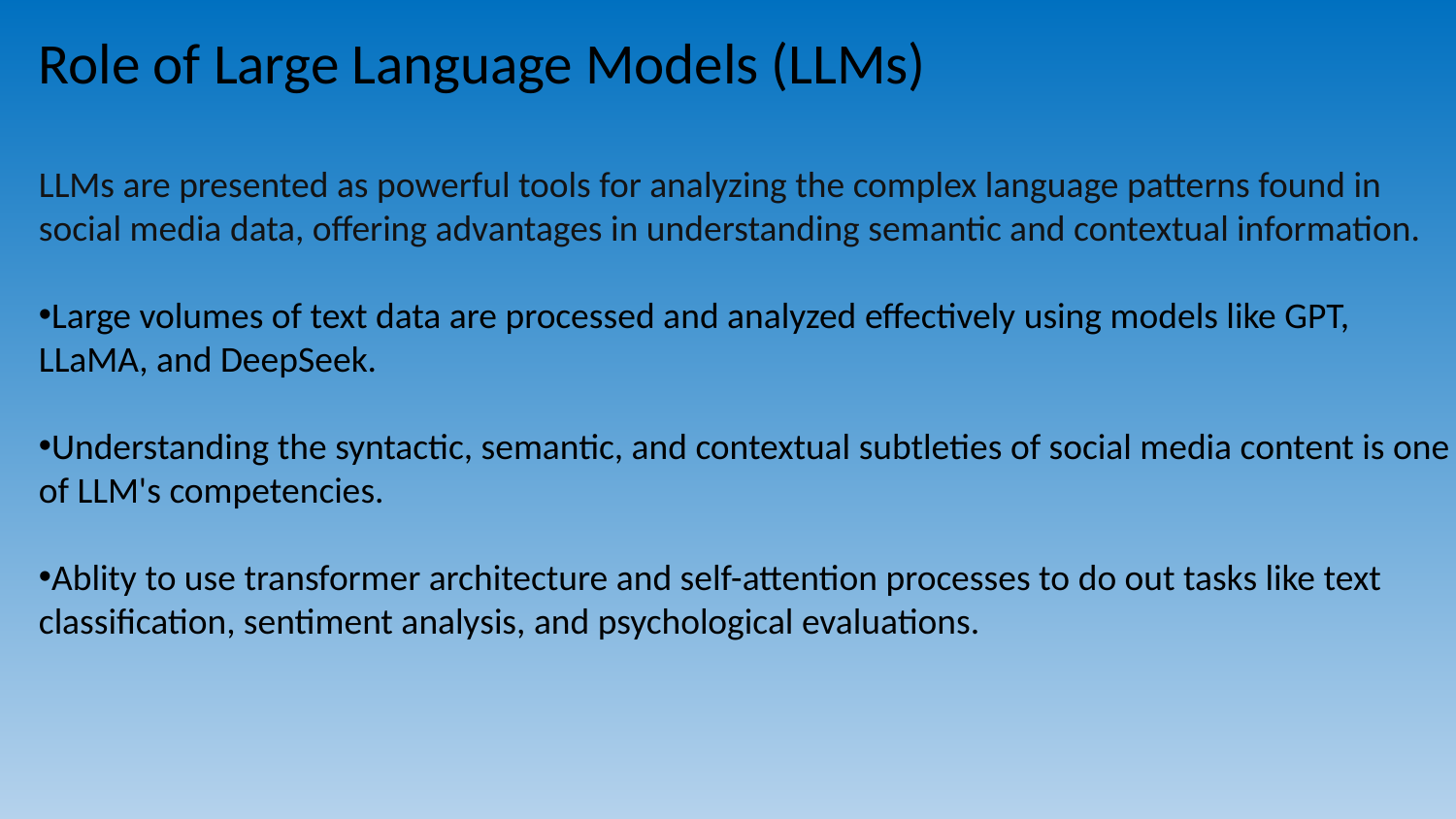

# Role of Large Language Models (LLMs)
LLMs are presented as powerful tools for analyzing the complex language patterns found in social media data, offering advantages in understanding semantic and contextual information.

Large volumes of text data are processed and analyzed effectively using models like GPT, LLaMA, and DeepSeek.

Understanding the syntactic, semantic, and contextual subtleties of social media content is one of LLM's competencies.

Ablity to use transformer architecture and self-attention processes to do out tasks like text classification, sentiment analysis, and psychological evaluations.